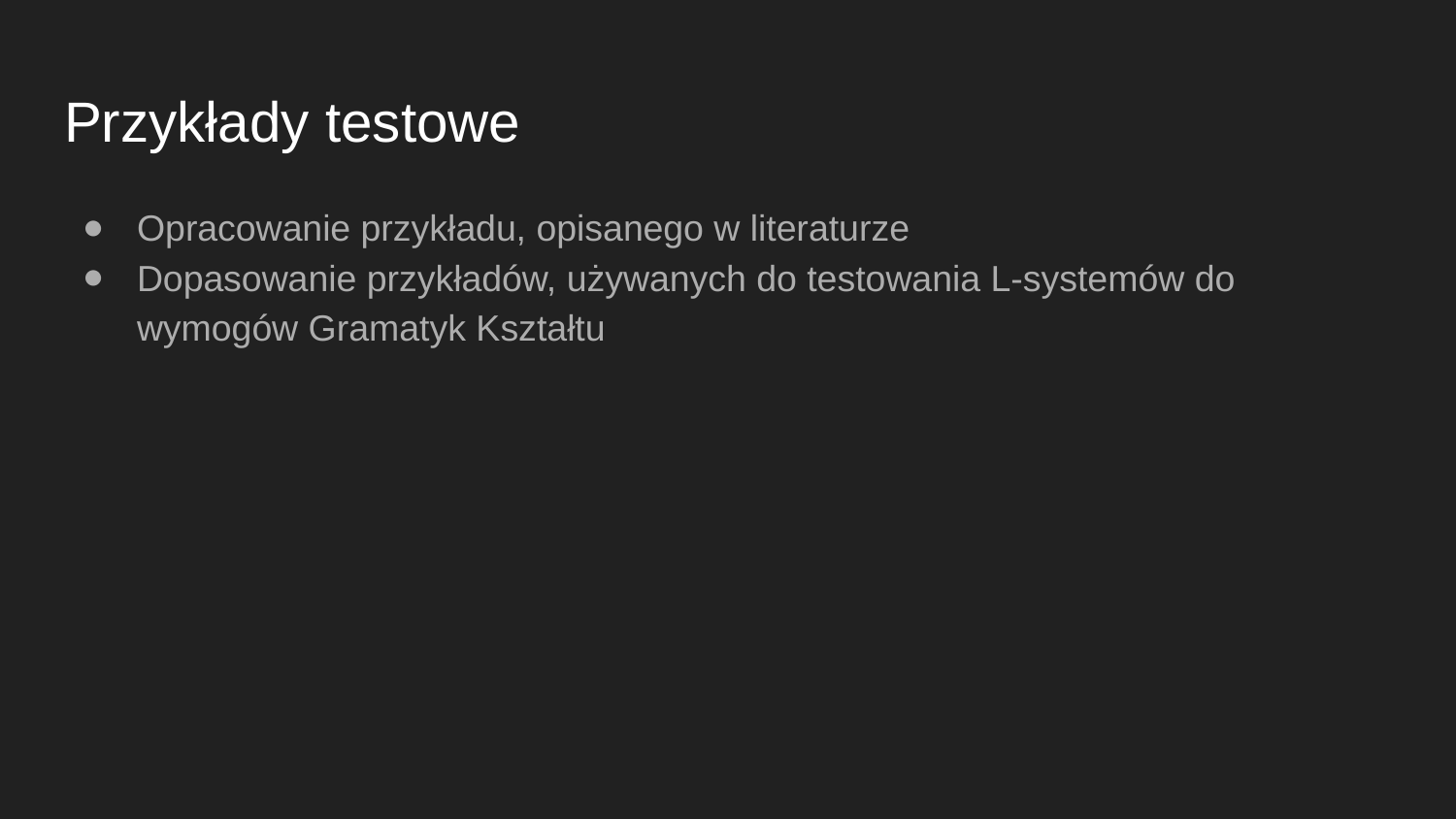

# Przykłady testowe
Opracowanie przykładu, opisanego w literaturze
Dopasowanie przykładów, używanych do testowania L-systemów do wymogów Gramatyk Kształtu